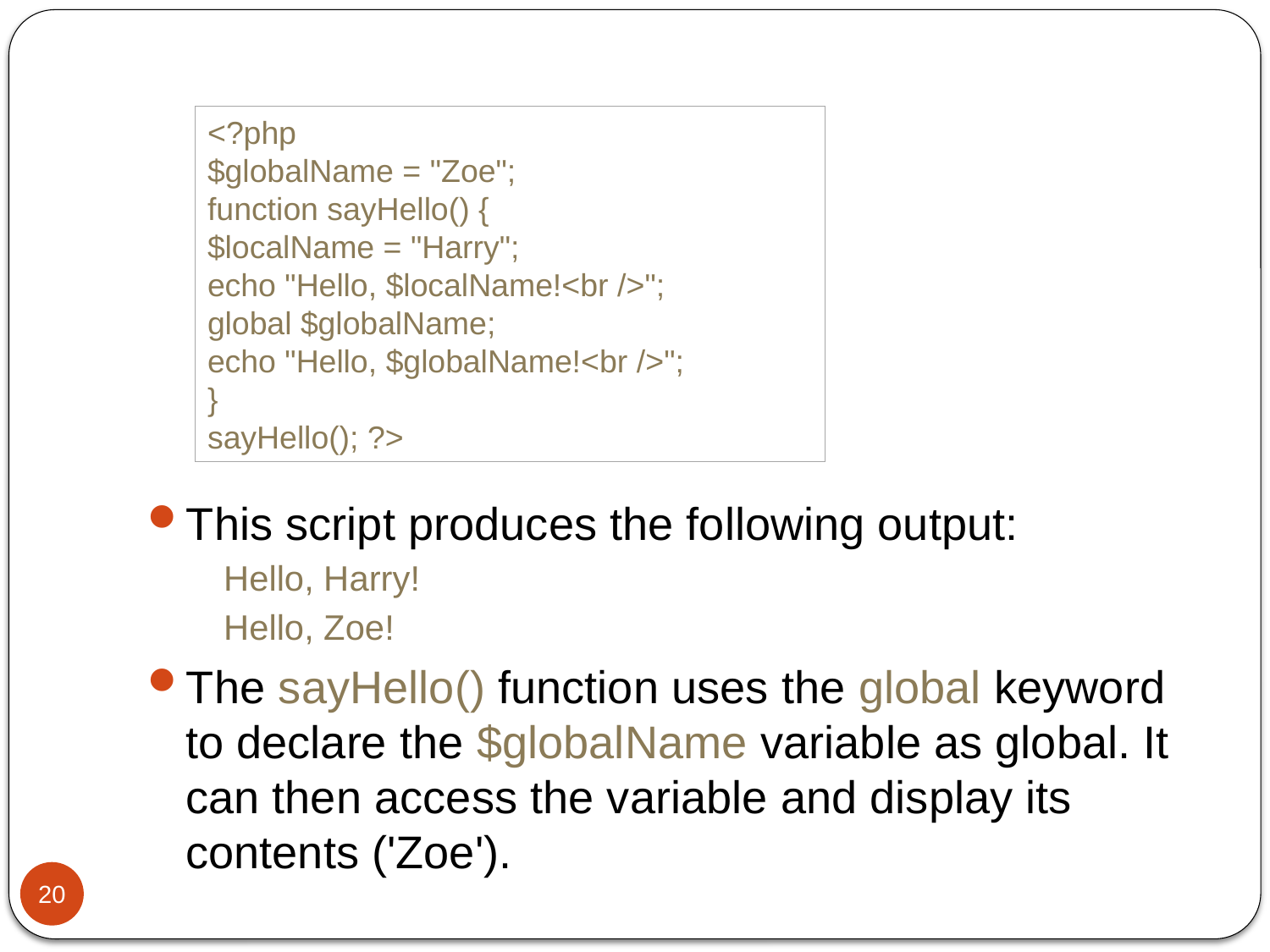

This script produces the following output:
Hello, Harry!
Hello, Zoe!
The sayHello() function uses the global keyword to declare the $globalName variable as global. It can then access the variable and display its contents ('Zoe').

<?php
$globalName = "Zoe";
function sayHello() {
$localName = "Harry";
echo "Hello, $localName!<br />";
global $globalName;
echo "Hello, $globalName!<br />";
}
sayHello(); ?>
20